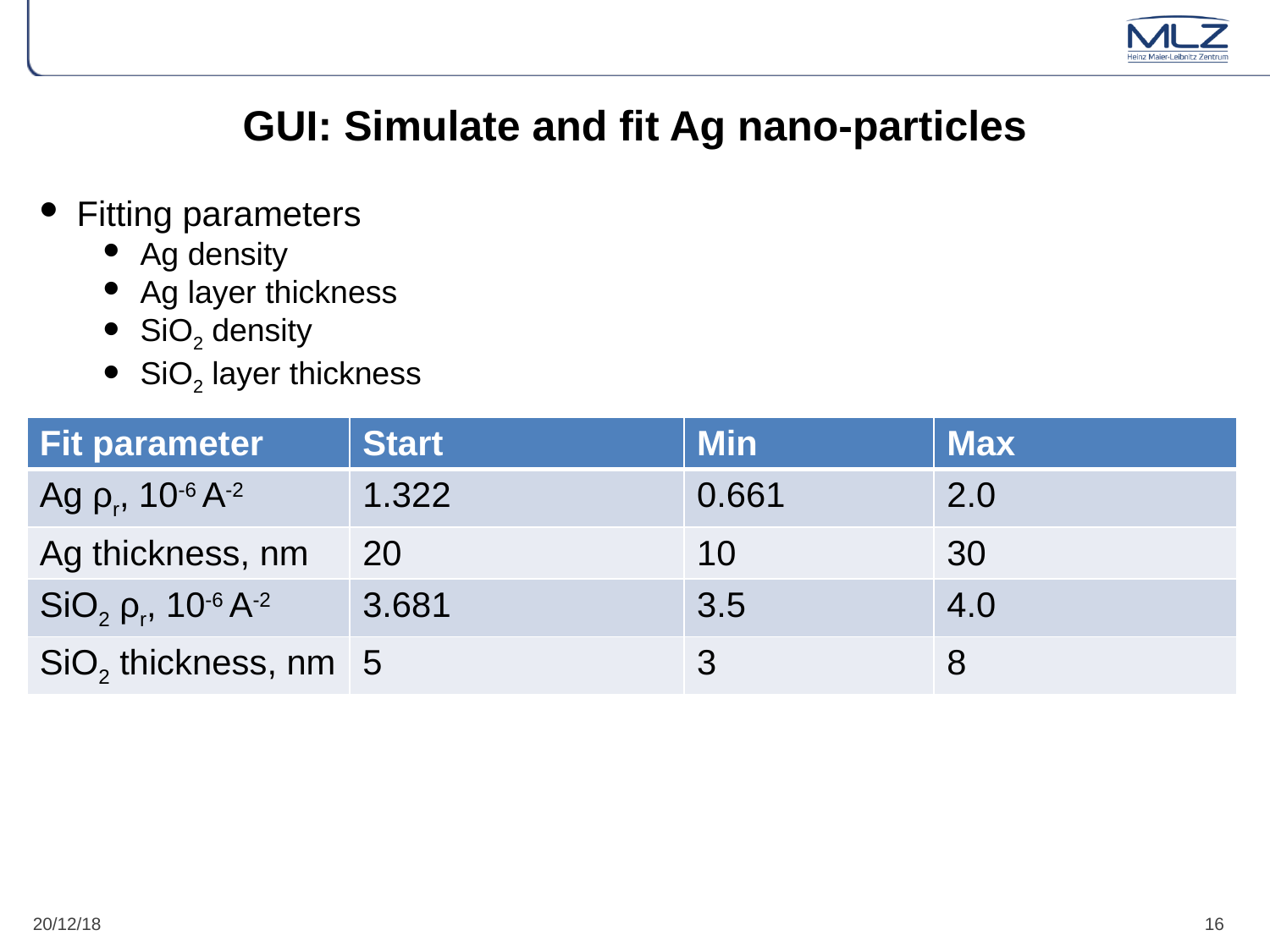

GUI: Simulate and fit Ag nano-particles
Fitting parameters
Ag density
Ag layer thickness
SiO2 density
SiO2 layer thickness
| Fit parameter | Start | Min | Max |
| --- | --- | --- | --- |
| Ag ρr, 10-6 A-2 | 1.322 | 0.661 | 2.0 |
| Ag thickness, nm | 20 | 10 | 30 |
| SiO2 ρr, 10-6 A-2 | 3.681 | 3.5 | 4.0 |
| SiO2 thickness, nm | 5 | 3 | 8 |
20/12/18

16